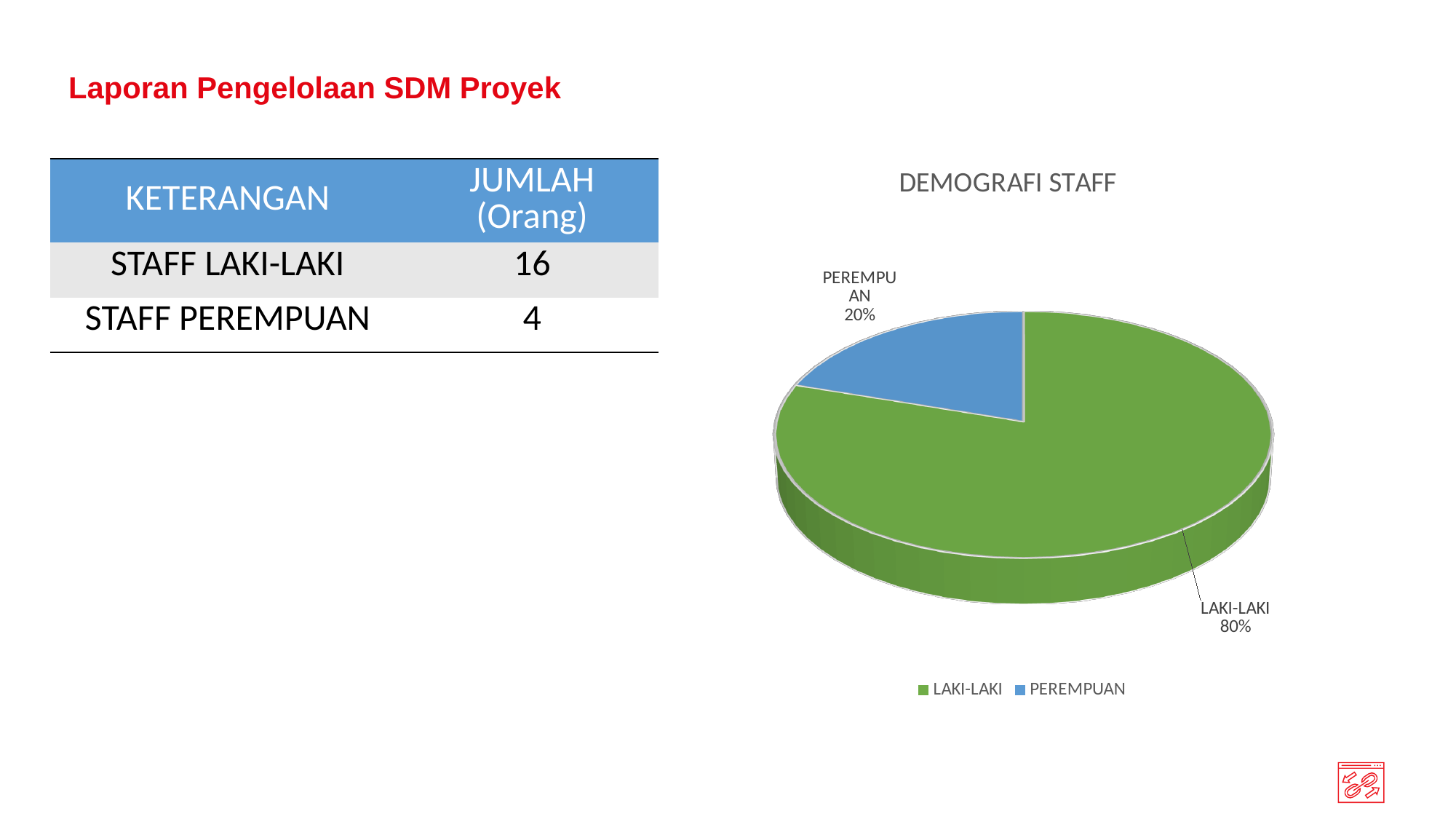

# Laporan Pengelolaan SDM Proyek
| KETERANGAN | JUMLAH (Orang) |
| --- | --- |
| STAFF LAKI-LAKI | 16 |
| STAFF PEREMPUAN | 4 |

[unsupported chart]